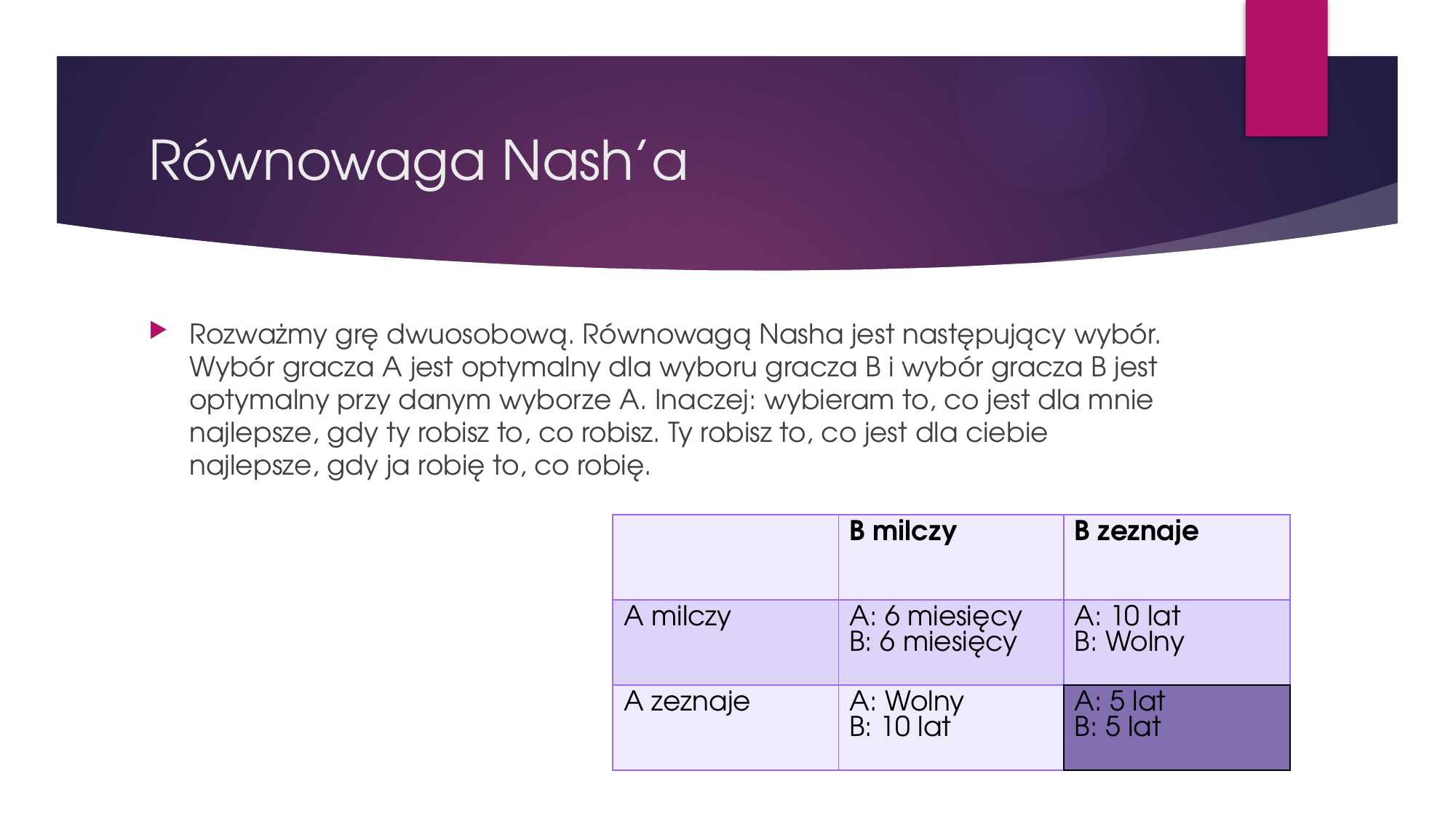

# Równowaga Nash’a
Rozważmy grę dwuosobową. Równowagą Nasha jest następujący wybór. Wybór gracza A jest optymalny dla wyboru gracza B i wybór gracza B jest optymalny przy danym wyborze A. Inaczej: wybieram to, co jest dla mnie najlepsze, gdy ty robisz to, co robisz. Ty robisz to, co jest dla ciebie najlepsze, gdy ja robię to, co robię.

|  | B milczy | B zeznaje |
| --- | --- | --- |
| A milczy | A: 6 miesięcy B: 6 miesięcy | A: 10 lat B: Wolny |
| A zeznaje | A: Wolny B: 10 lat | A: 5 lat B: 5 lat |